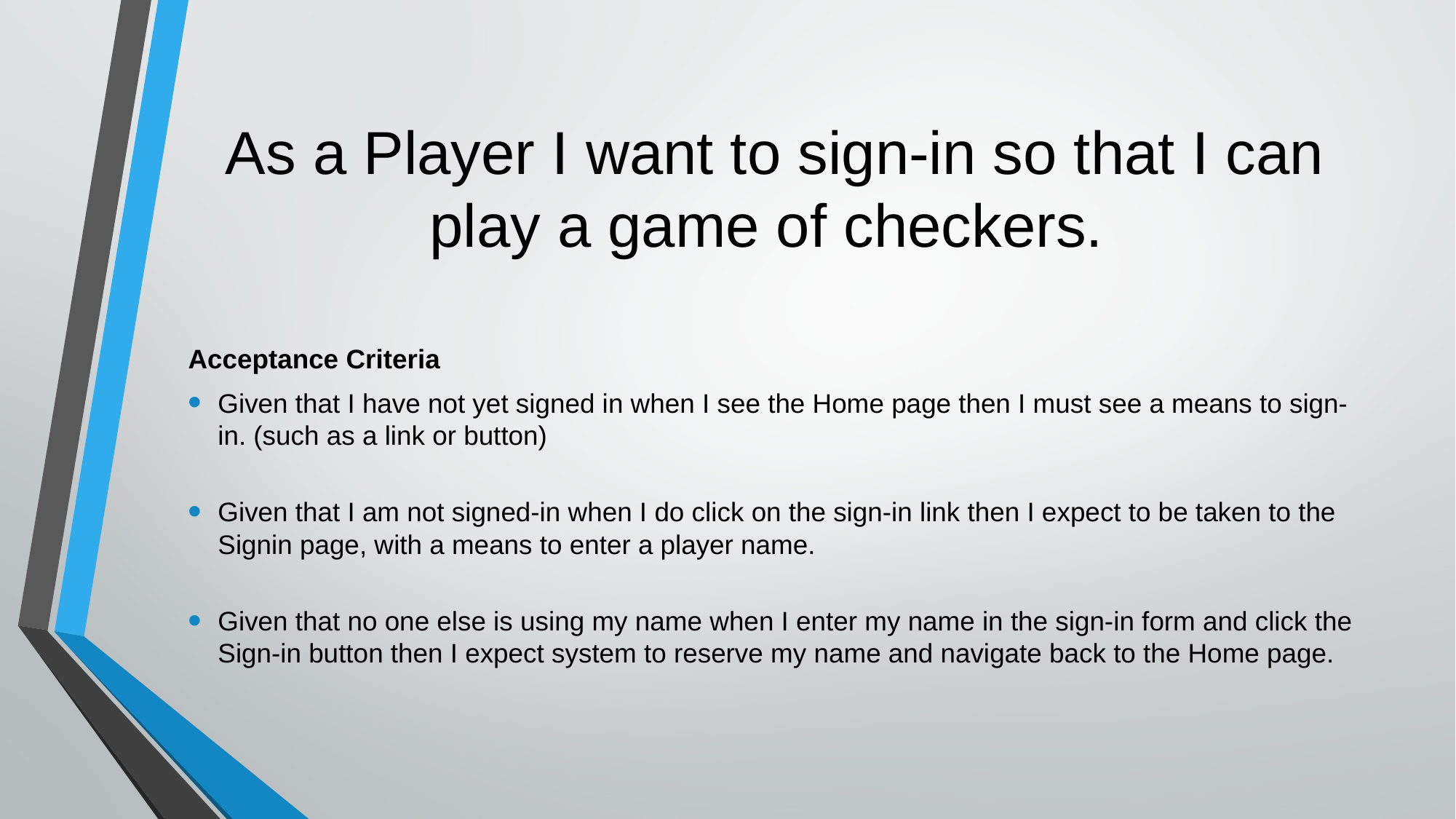

# As a Player I want to sign-in so that I can play a game of checkers.
Acceptance Criteria
Given that I have not yet signed in when I see the Home page then I must see a means to sign-in. (such as a link or button)
Given that I am not signed-in when I do click on the sign-in link then I expect to be taken to the Signin page, with a means to enter a player name.
Given that no one else is using my name when I enter my name in the sign-in form and click the Sign-in button then I expect system to reserve my name and navigate back to the Home page.